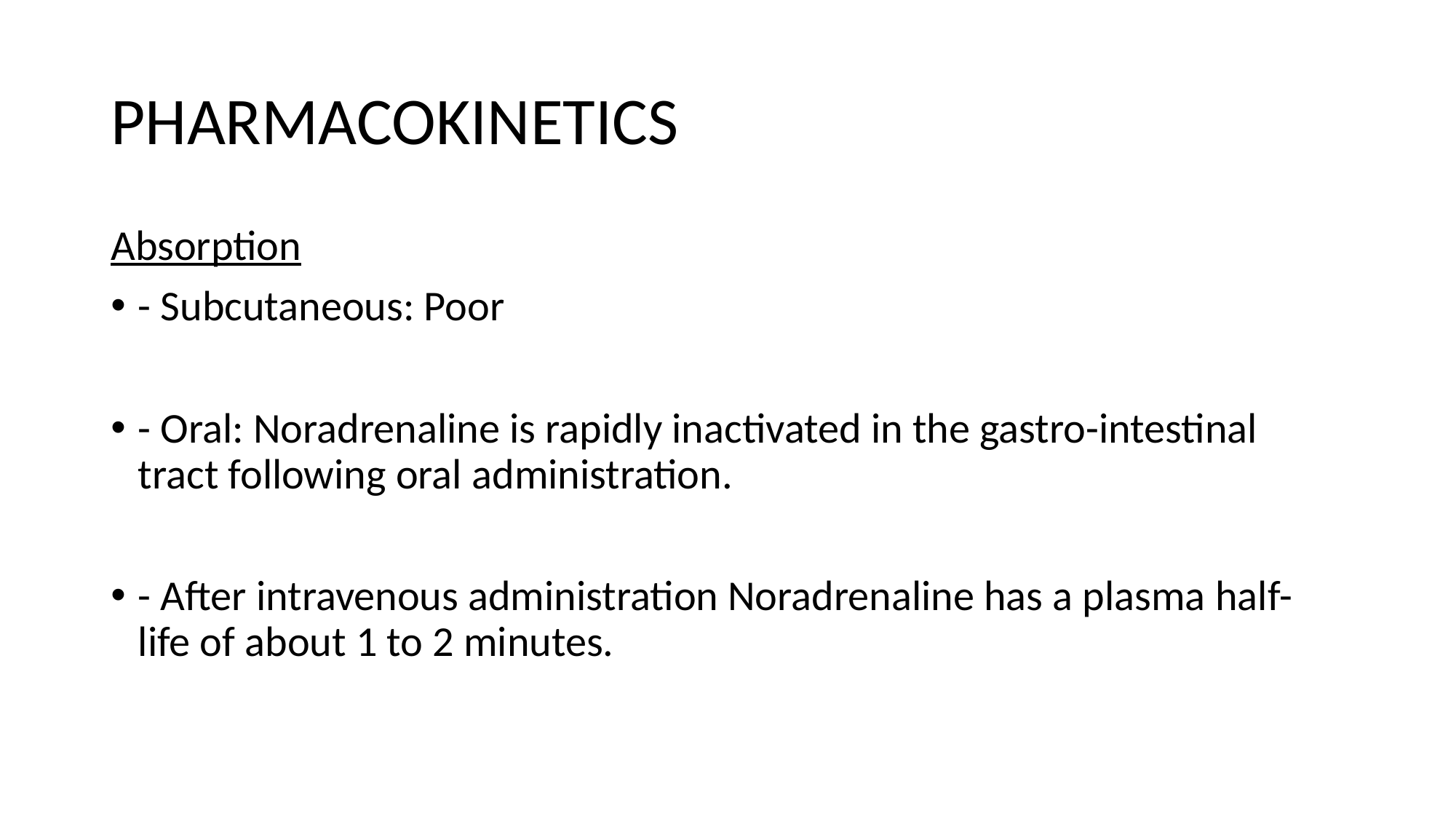

# PHARMACOKINETICS
Absorption
- Subcutaneous: Poor

- Oral: Noradrenaline is rapidly inactivated in the gastro-intestinal tract following oral administration.

- After intravenous administration Noradrenaline has a plasma half-life of about 1 to 2 minutes.